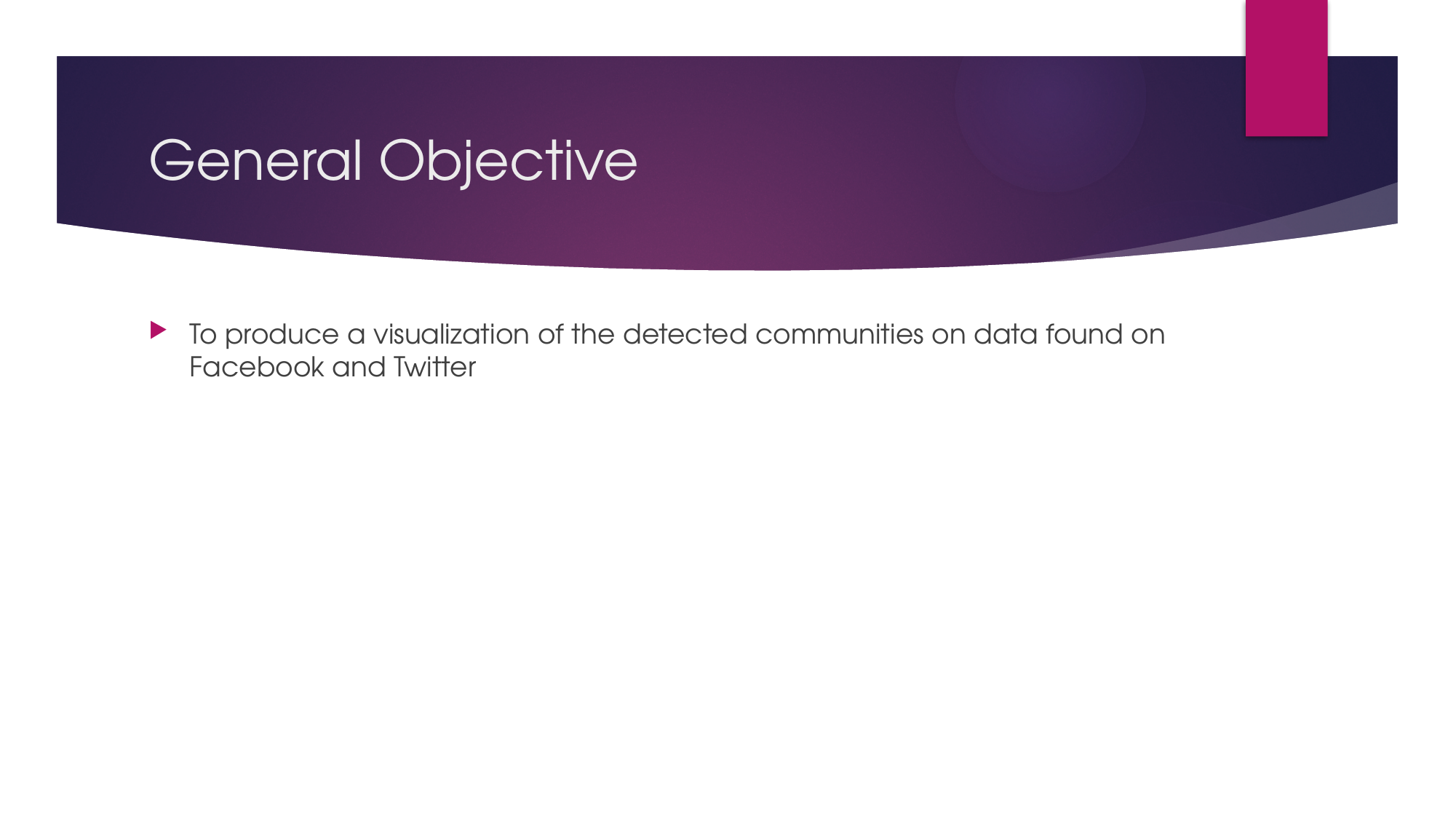

# General Objective
To produce a visualization of the detected communities on data found on Facebook and Twitter